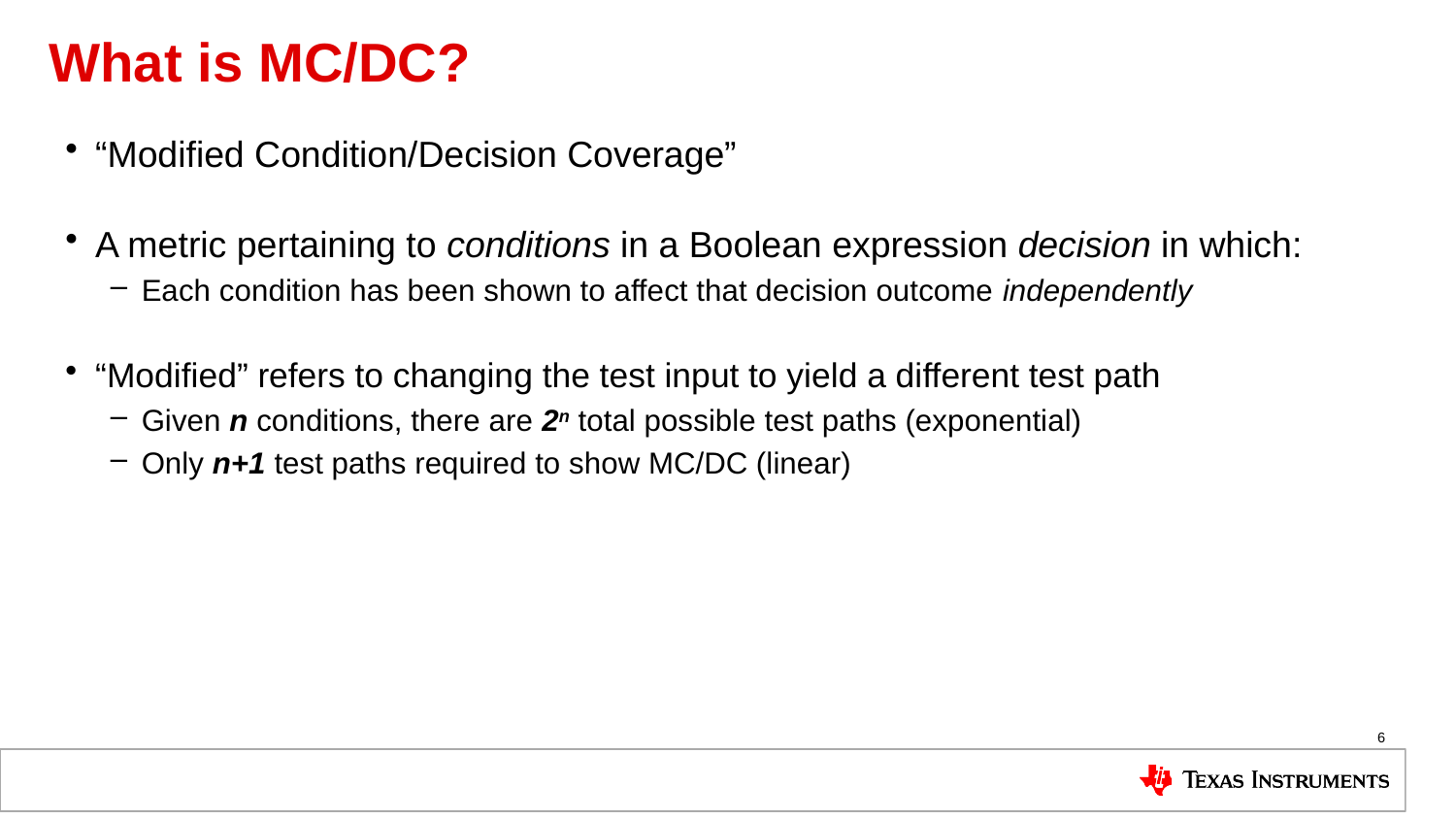

# What is MC/DC?
“Modified Condition/Decision Coverage”

A metric pertaining to conditions in a Boolean expression decision in which:
Each condition has been shown to affect that decision outcome independently

“Modified” refers to changing the test input to yield a different test path
Given n conditions, there are 2n total possible test paths (exponential)
Only n+1 test paths required to show MC/DC (linear)
6